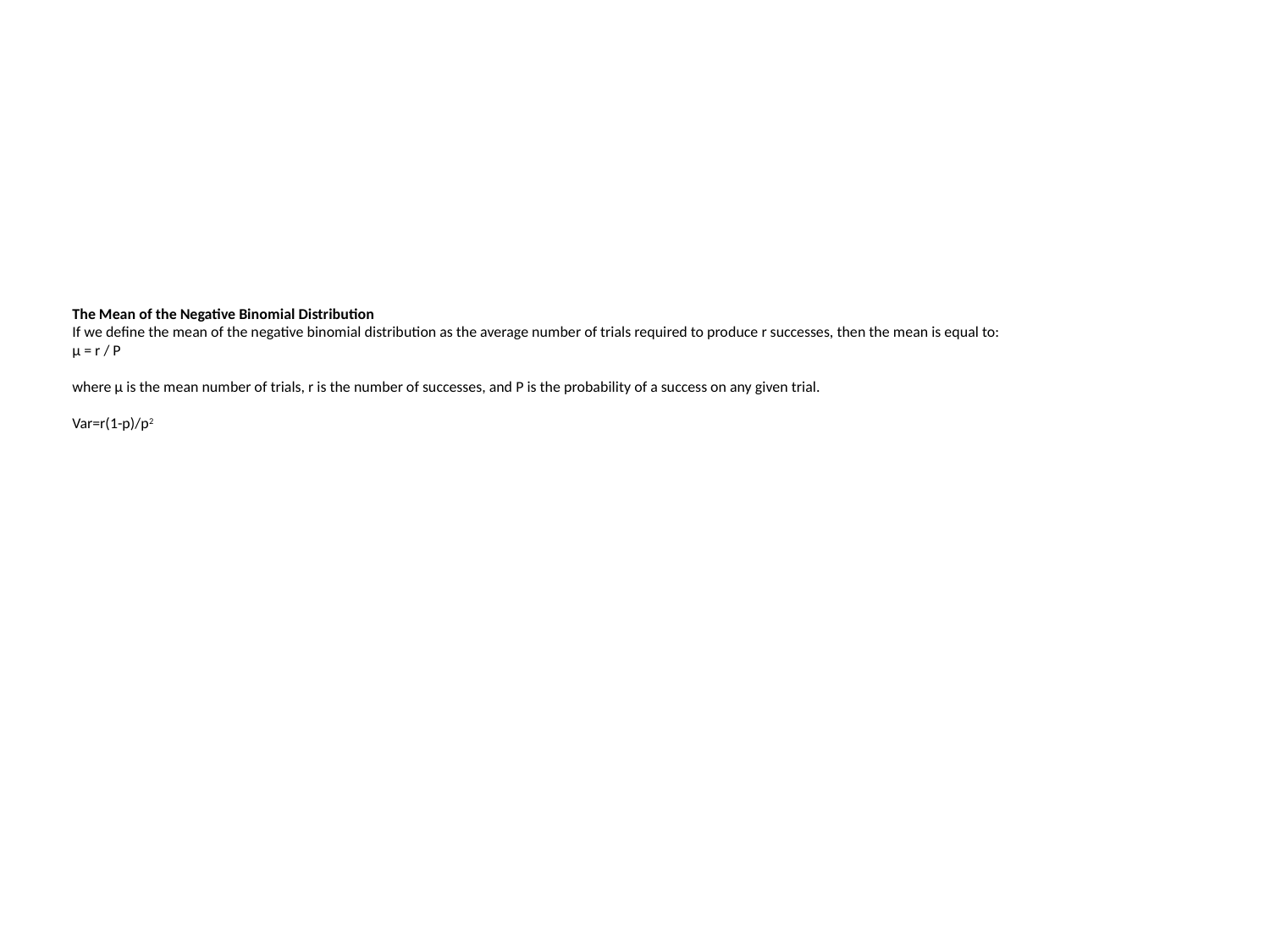

# The Mean of the Negative Binomial Distribution If we define the mean of the negative binomial distribution as the average number of trials required to produce r successes, then the mean is equal to: μ = r / P where μ is the mean number of trials, r is the number of successes, and P is the probability of a success on any given trial. Var=r(1-p)/p2